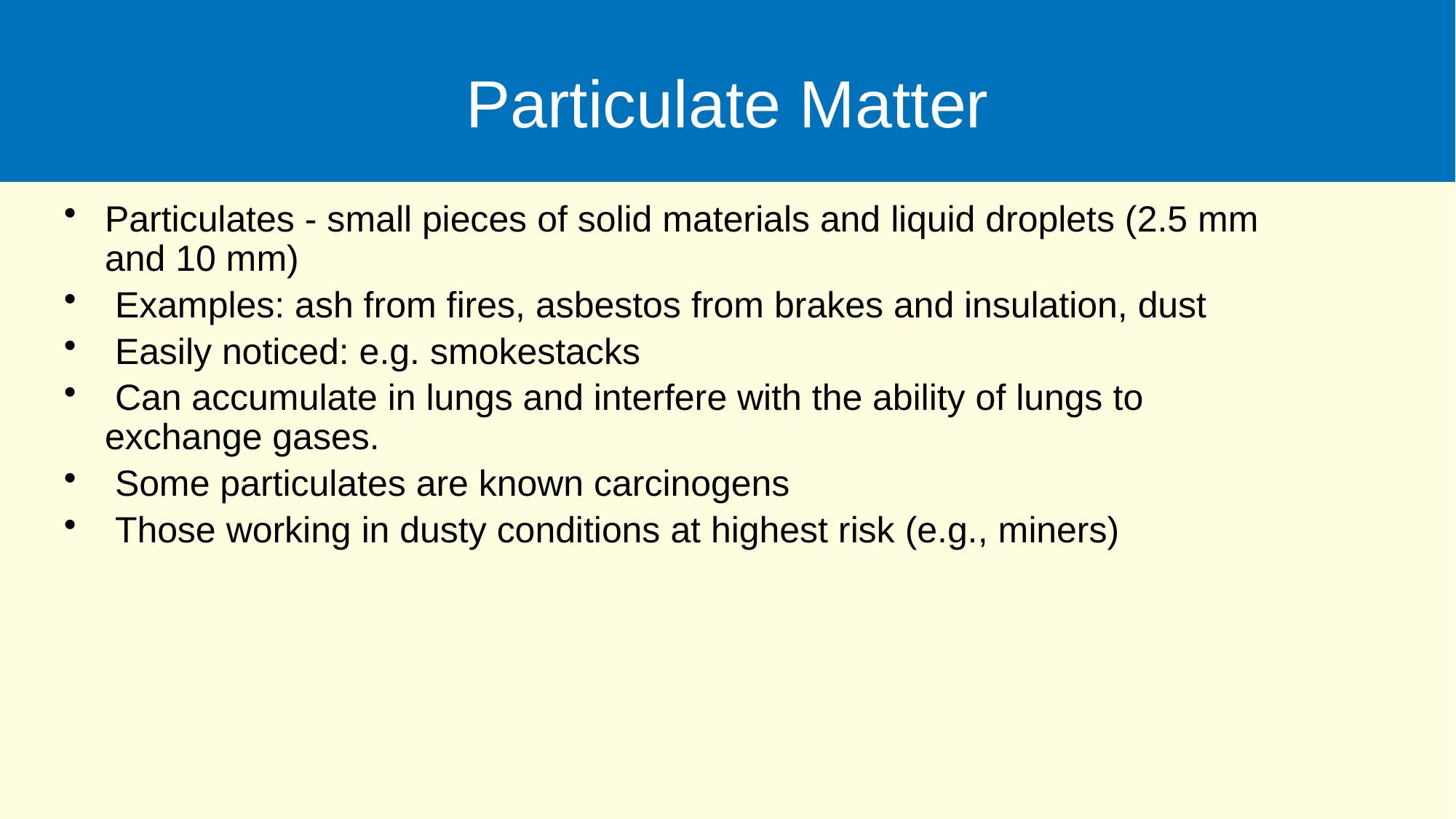

# Particulate Matter
Particulates - small pieces of solid materials and liquid droplets (2.5 mm and 10 mm)
 Examples: ash from fires, asbestos from brakes and insulation, dust
 Easily noticed: e.g. smokestacks
 Can accumulate in lungs and interfere with the ability of lungs to exchange gases.
 Some particulates are known carcinogens
 Those working in dusty conditions at highest risk (e.g., miners)